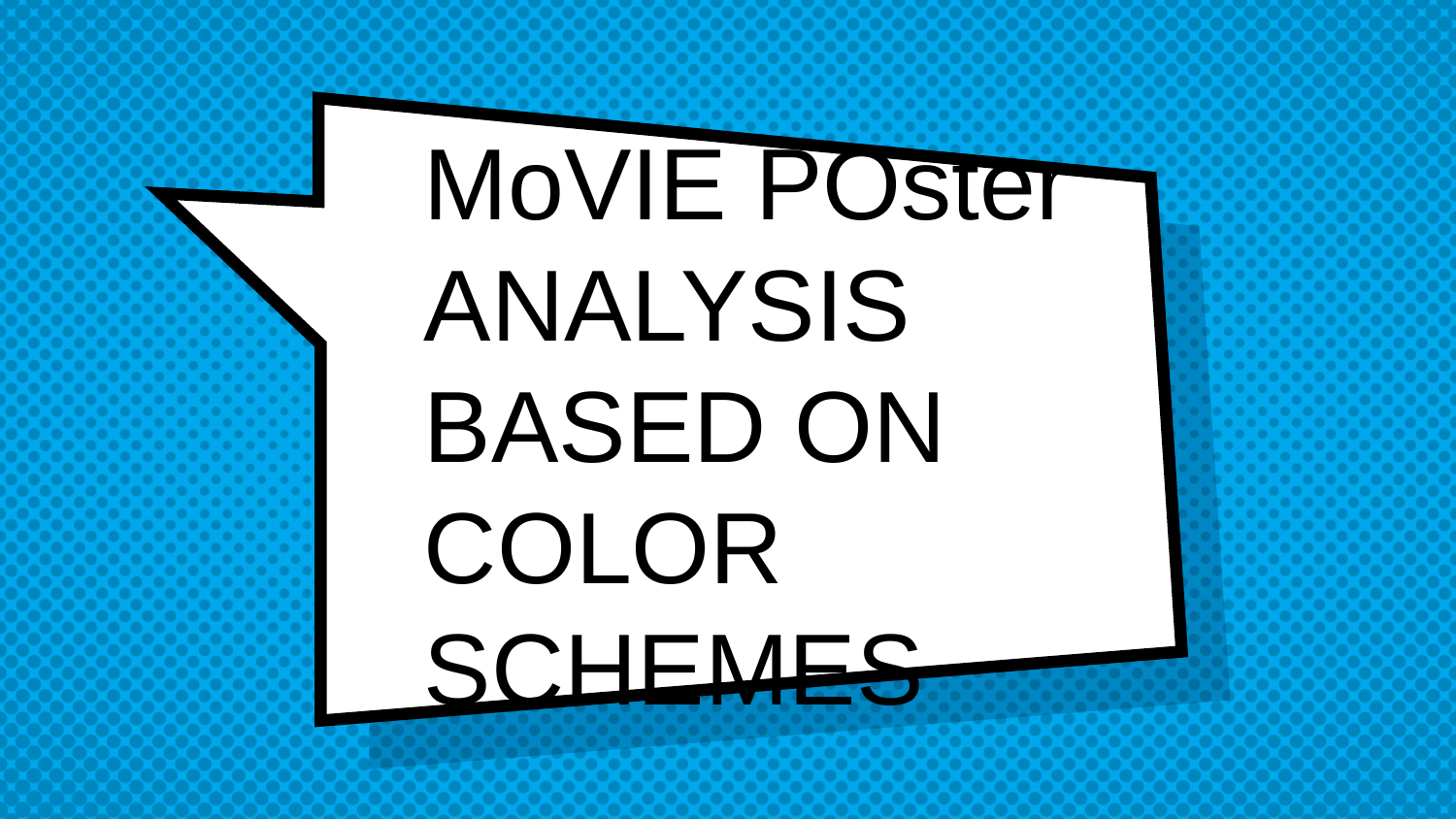

# MoVIE POster ANALYSIS BASED ON COLOR SCHEMES